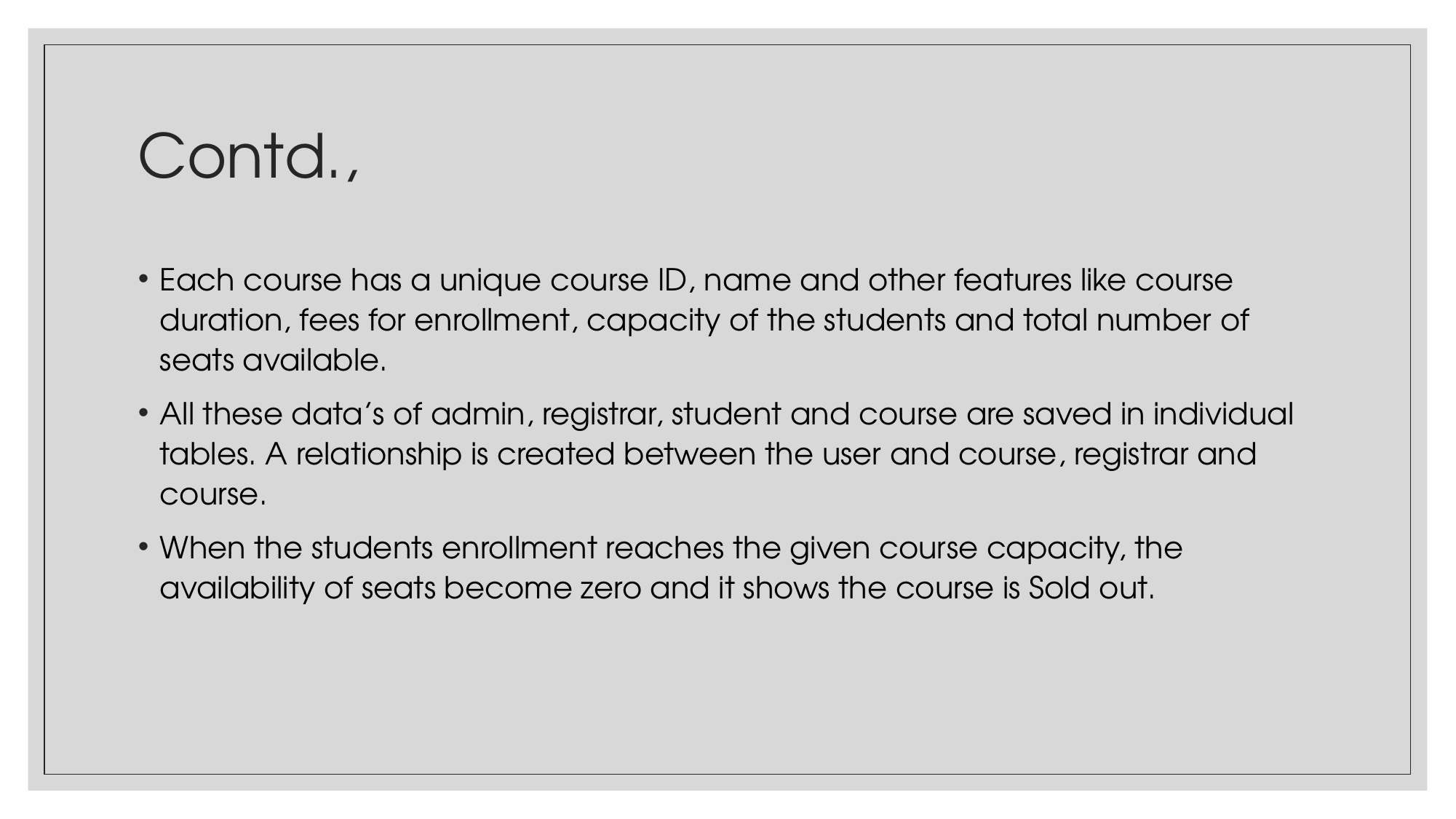

# Contd.,
Each course has a unique course ID, name and other features like course duration, fees for enrollment, capacity of the students and total number of seats available.
All these data’s of admin, registrar, student and course are saved in individual tables. A relationship is created between the user and course, registrar and course.
When the students enrollment reaches the given course capacity, the availability of seats become zero and it shows the course is Sold out.